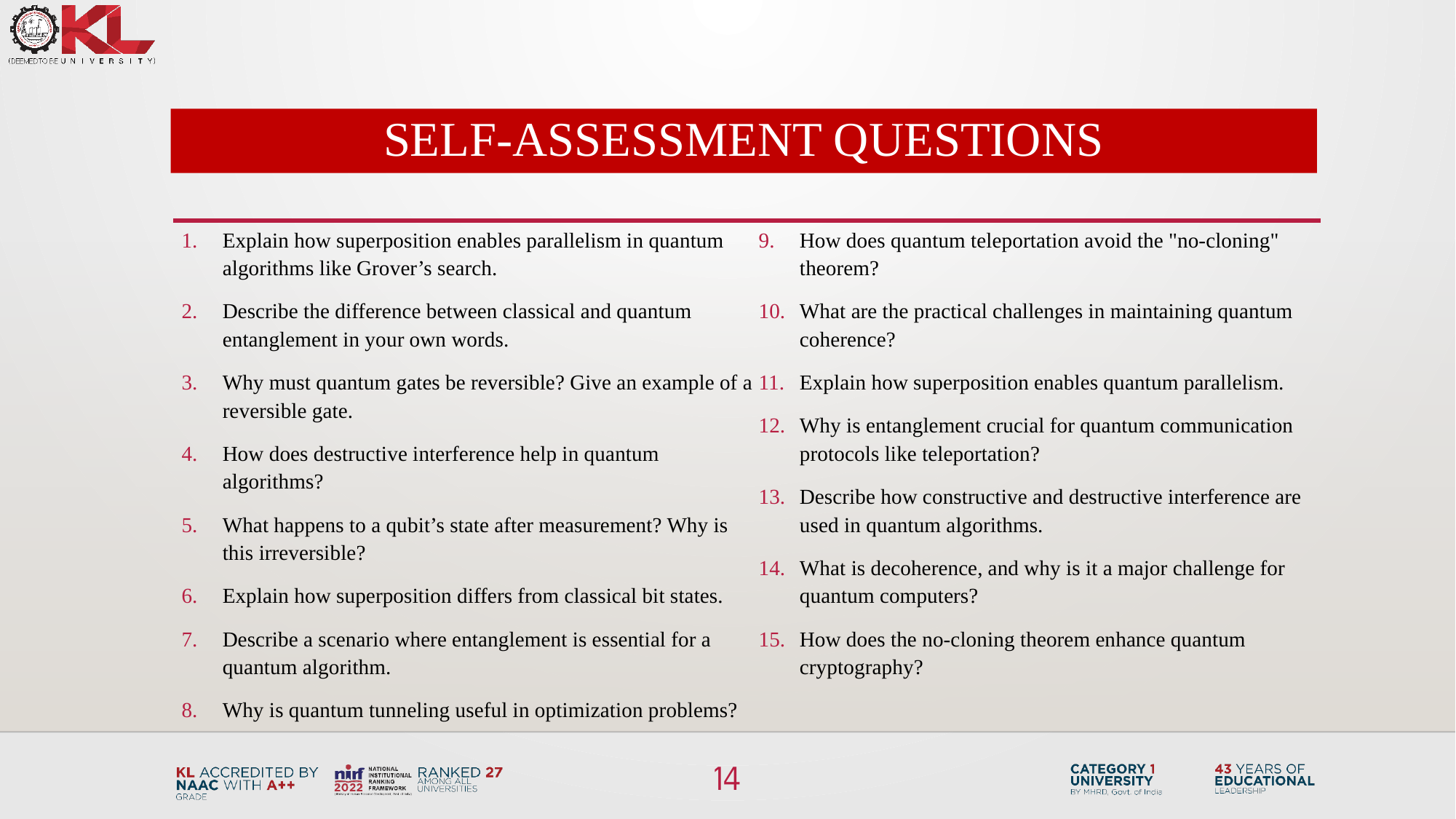

# Self-assessment questions
Explain how superposition enables parallelism in quantum algorithms like Grover’s search.
Describe the difference between classical and quantum entanglement in your own words.
Why must quantum gates be reversible? Give an example of a reversible gate.
How does destructive interference help in quantum algorithms?
What happens to a qubit’s state after measurement? Why is this irreversible?
Explain how superposition differs from classical bit states.
Describe a scenario where entanglement is essential for a quantum algorithm.
Why is quantum tunneling useful in optimization problems?
How does quantum teleportation avoid the "no-cloning" theorem?
What are the practical challenges in maintaining quantum coherence?
Explain how superposition enables quantum parallelism.
Why is entanglement crucial for quantum communication protocols like teleportation?
Describe how constructive and destructive interference are used in quantum algorithms.
What is decoherence, and why is it a major challenge for quantum computers?
How does the no-cloning theorem enhance quantum cryptography?
14